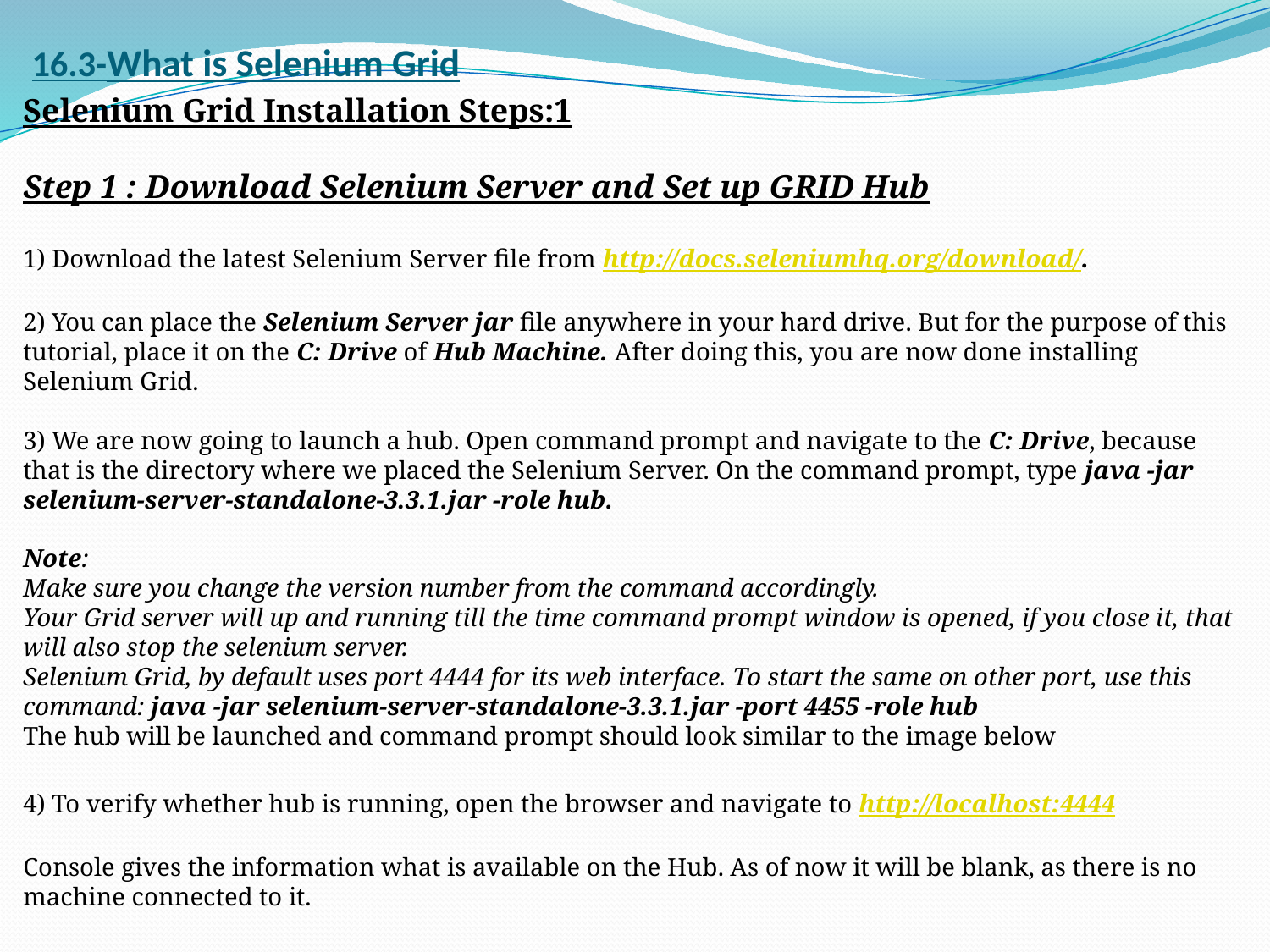

# 16.3-What is Selenium Grid
Selenium Grid Installation Steps:1

Step 1 : Download Selenium Server and Set up GRID Hub
1) Download the latest Selenium Server file from http://docs.seleniumhq.org/download/.

2) You can place the Selenium Server jar file anywhere in your hard drive. But for the purpose of this tutorial, place it on the C: Drive of Hub Machine. After doing this, you are now done installing Selenium Grid.

3) We are now going to launch a hub. Open command prompt and navigate to the C: Drive, because that is the directory where we placed the Selenium Server. On the command prompt, type java -jar selenium-server-standalone-3.3.1.jar -role hub.

Note:
Make sure you change the version number from the command accordingly.
Your Grid server will up and running till the time command prompt window is opened, if you close it, that will also stop the selenium server.
Selenium Grid, by default uses port 4444 for its web interface. To start the same on other port, use this command: java -jar selenium-server-standalone-3.3.1.jar -port 4455 -role hub
The hub will be launched and command prompt should look similar to the image below

4) To verify whether hub is running, open the browser and navigate to http://localhost:4444

Console gives the information what is available on the Hub. As of now it will be blank, as there is no machine connected to it.